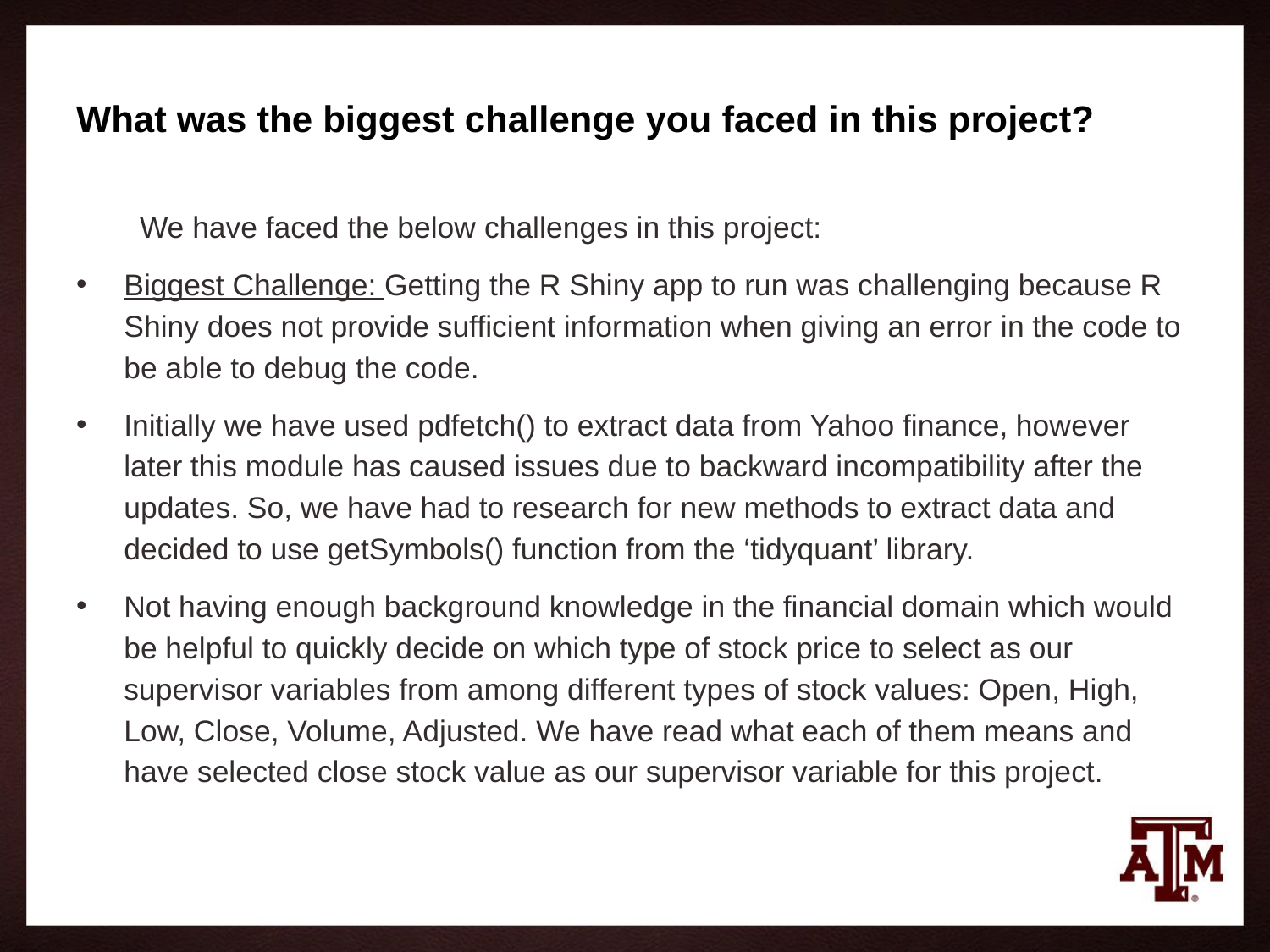

# What was the biggest challenge you faced in this project?
We have faced the below challenges in this project:
Biggest Challenge: Getting the R Shiny app to run was challenging because R Shiny does not provide sufficient information when giving an error in the code to be able to debug the code.
Initially we have used pdfetch() to extract data from Yahoo finance, however later this module has caused issues due to backward incompatibility after the updates. So, we have had to research for new methods to extract data and decided to use getSymbols() function from the ‘tidyquant’ library.
Not having enough background knowledge in the financial domain which would be helpful to quickly decide on which type of stock price to select as our supervisor variables from among different types of stock values: Open, High, Low, Close, Volume, Adjusted. We have read what each of them means and have selected close stock value as our supervisor variable for this project.